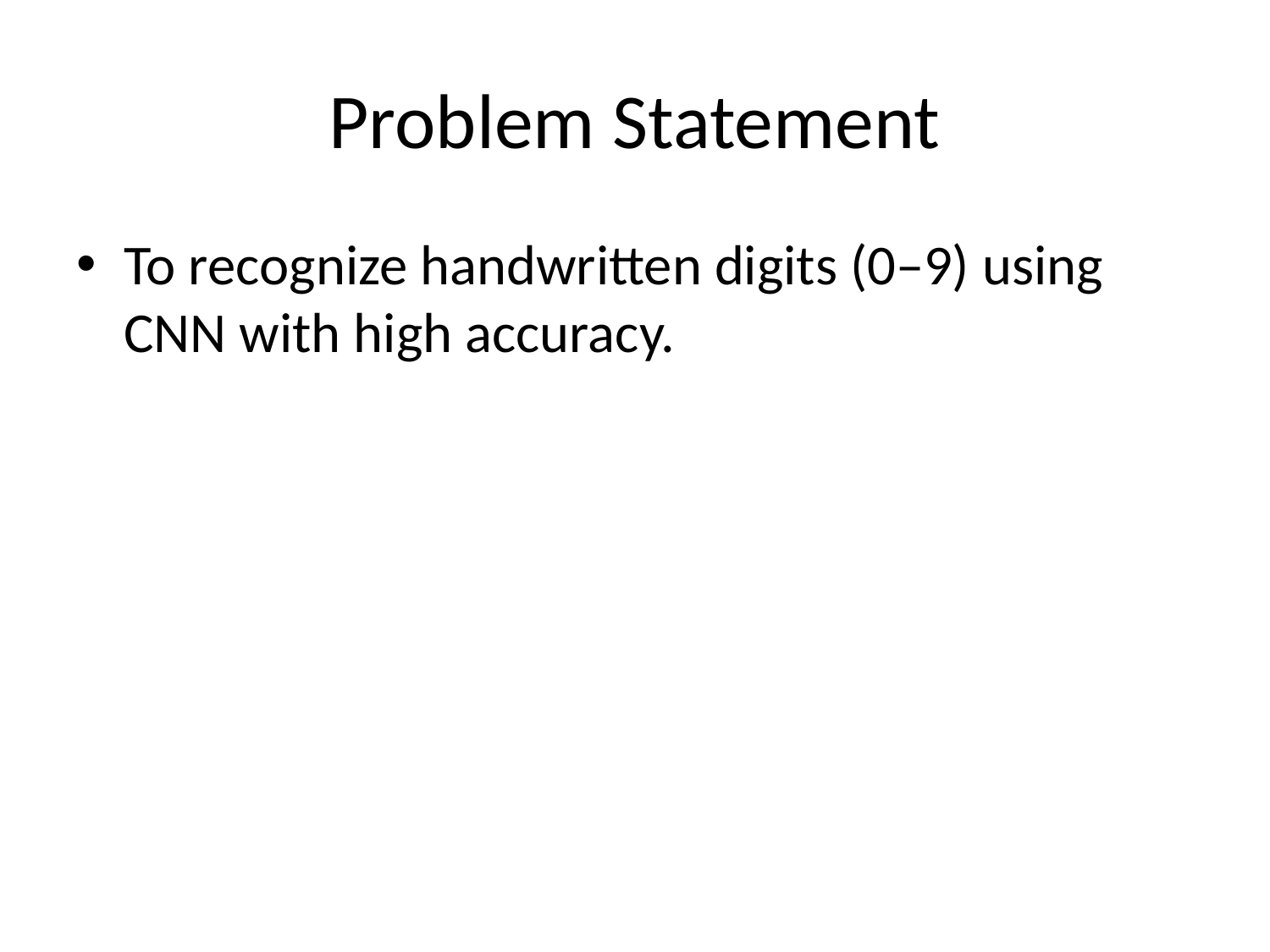

# Problem Statement
To recognize handwritten digits (0–9) using CNN with high accuracy.